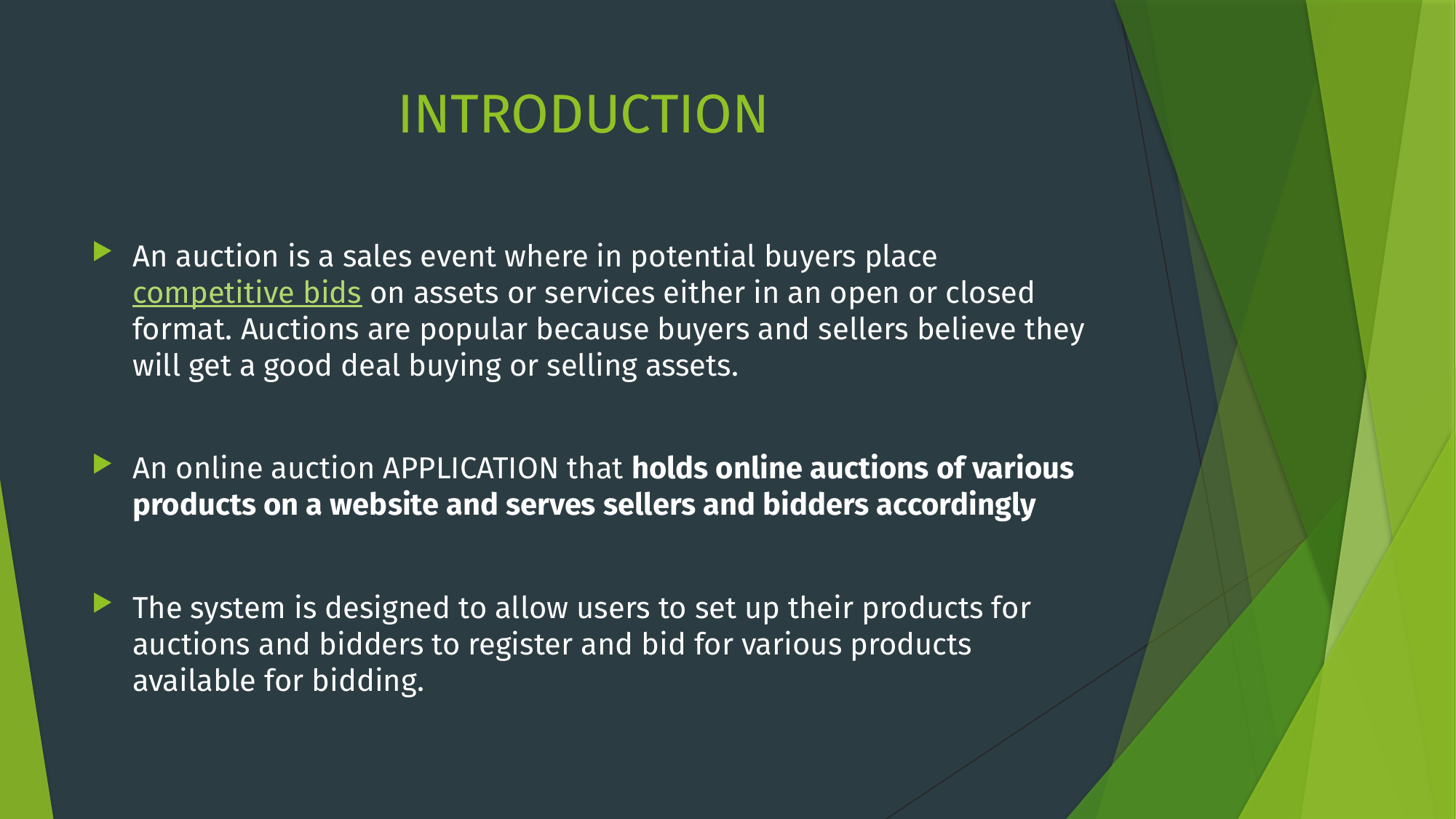

# INTRODUCTION
An auction is a sales event where in potential buyers place competitive bids on assets or services either in an open or closed format. Auctions are popular because buyers and sellers believe they will get a good deal buying or selling assets.

An online auction APPLICATION that holds online auctions of various products on a website and serves sellers and bidders accordingly

The system is designed to allow users to set up their products for auctions and bidders to register and bid for various products available for bidding.